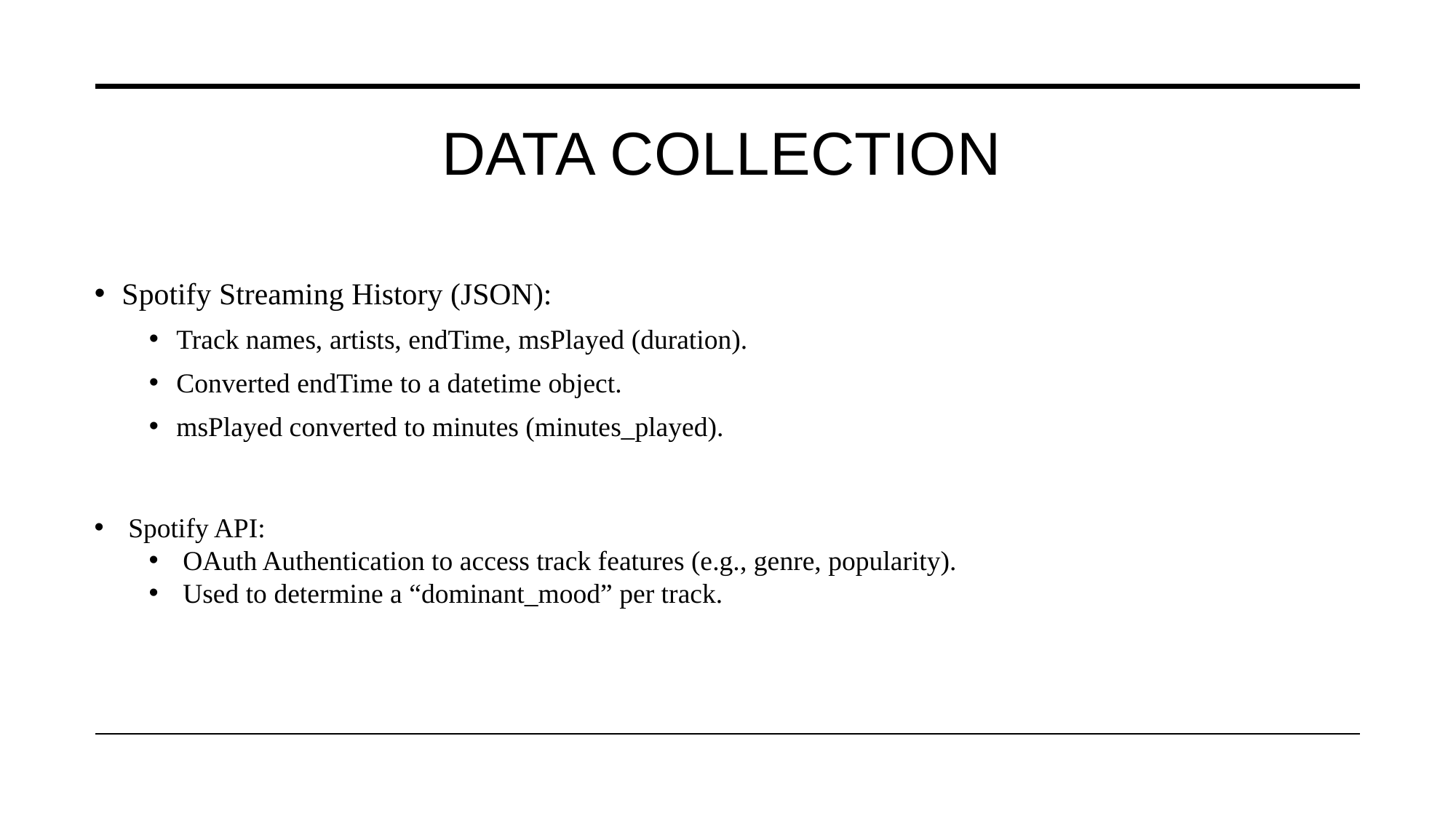

# Data collectıon
Spotify Streaming History (JSON):
Track names, artists, endTime, msPlayed (duration).
Converted endTime to a datetime object.
msPlayed converted to minutes (minutes_played).

Spotify API:
OAuth Authentication to access track features (e.g., genre, popularity).
Used to determine a “dominant_mood” per track.